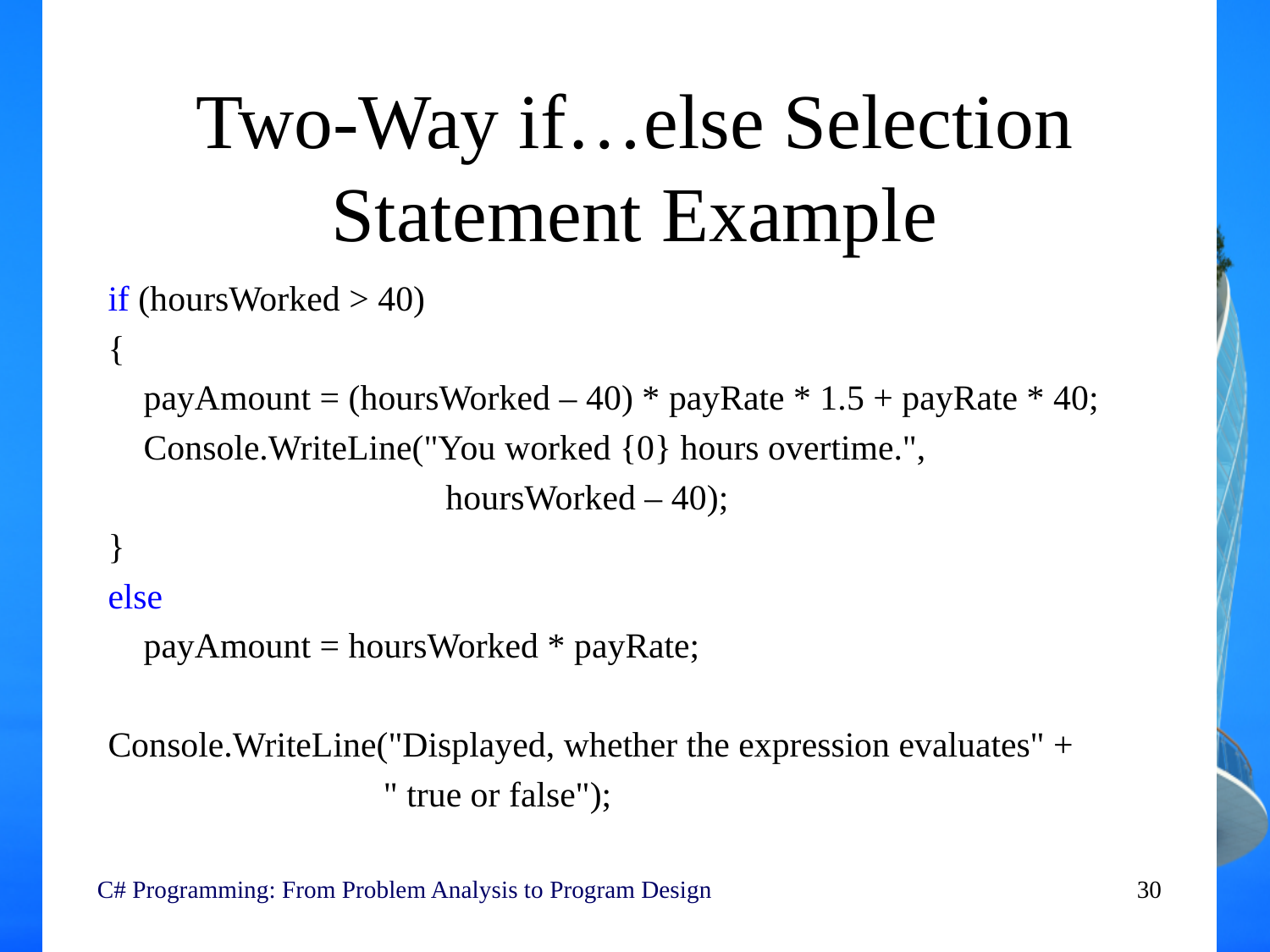

# Two-Way if…else Selection Statement Example
if (hoursWorked > 40)
{
    payAmount = (hoursWorked – 40) * payRate * 1.5 + payRate * 40;
    Console.WriteLine("You worked {0} hours overtime.",
                                      hoursWorked – 40);
}
else
    payAmount = hoursWorked * payRate;

Console.WriteLine("Displayed, whether the expression evaluates" +
                               " true or false");

C# Programming: From Problem Analysis to Program Design

30